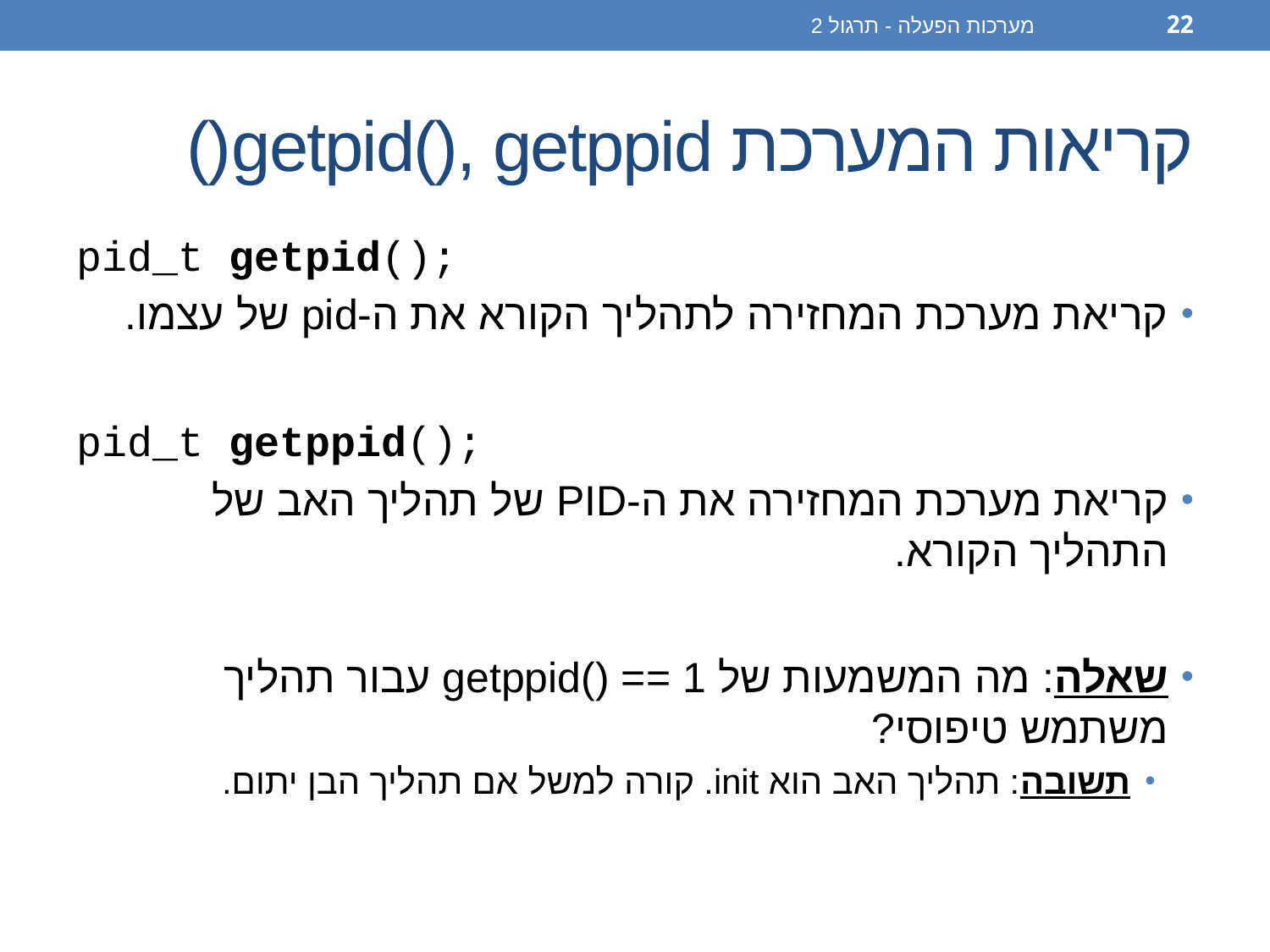

מערכות הפעלה - תרגול 2
22
# קריאות המערכת getpid(), getppid()
pid_t getpid();
קריאת מערכת המחזירה לתהליך הקורא את ה-pid של עצמו.

pid_t getppid();
קריאת מערכת המחזירה את ה-PID של תהליך האב של התהליך הקורא.

שאלה: מה המשמעות של getppid() == 1 עבור תהליך משתמש טיפוסי?
תשובה: תהליך האב הוא init. קורה למשל אם תהליך הבן יתום.